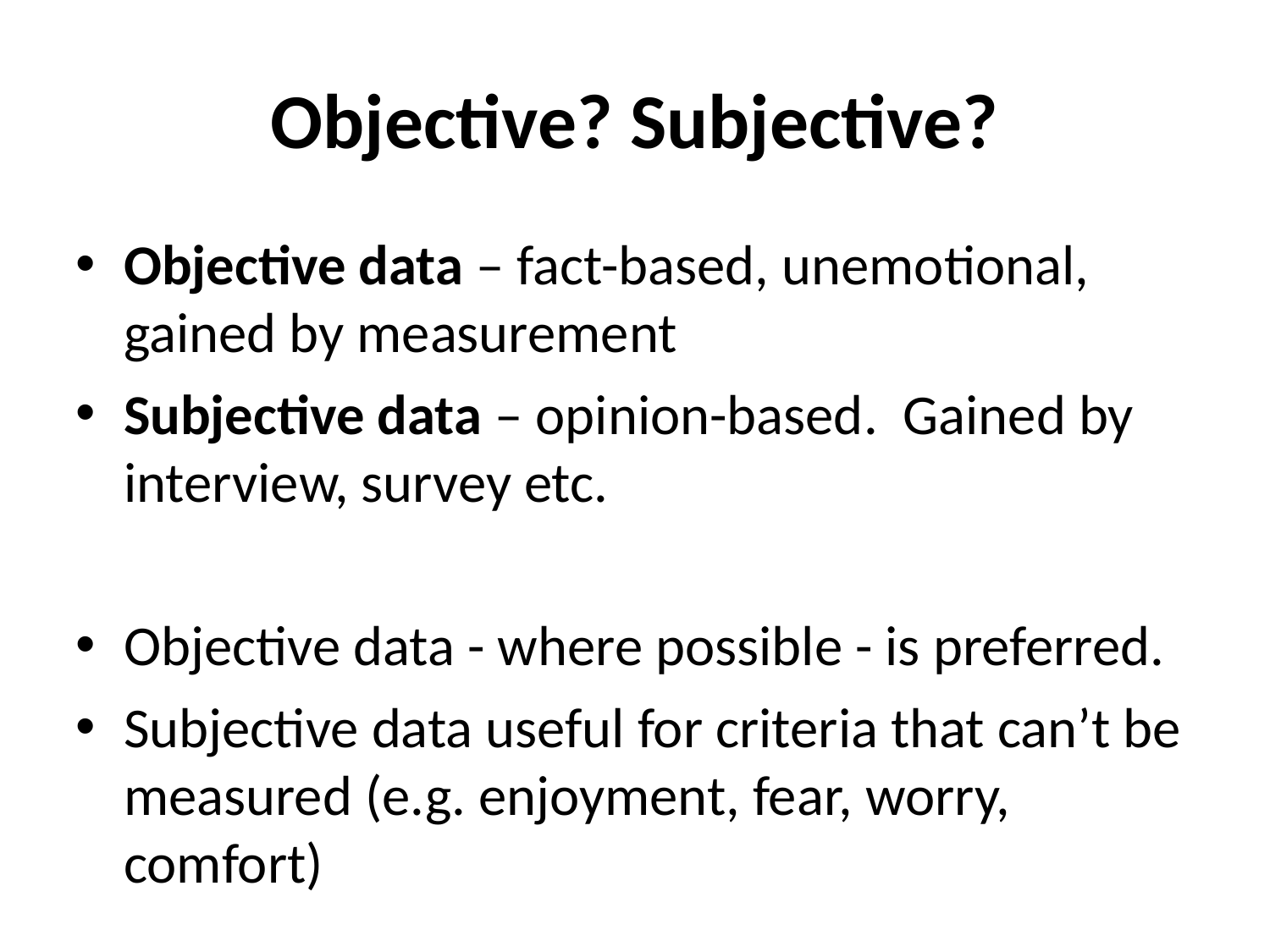

# Objective? Subjective?
Objective data – fact-based, unemotional, gained by measurement
Subjective data – opinion-based.  Gained by interview, survey etc.

Objective data - where possible - is preferred.
Subjective data useful for criteria that can’t be measured (e.g. enjoyment, fear, worry, comfort)